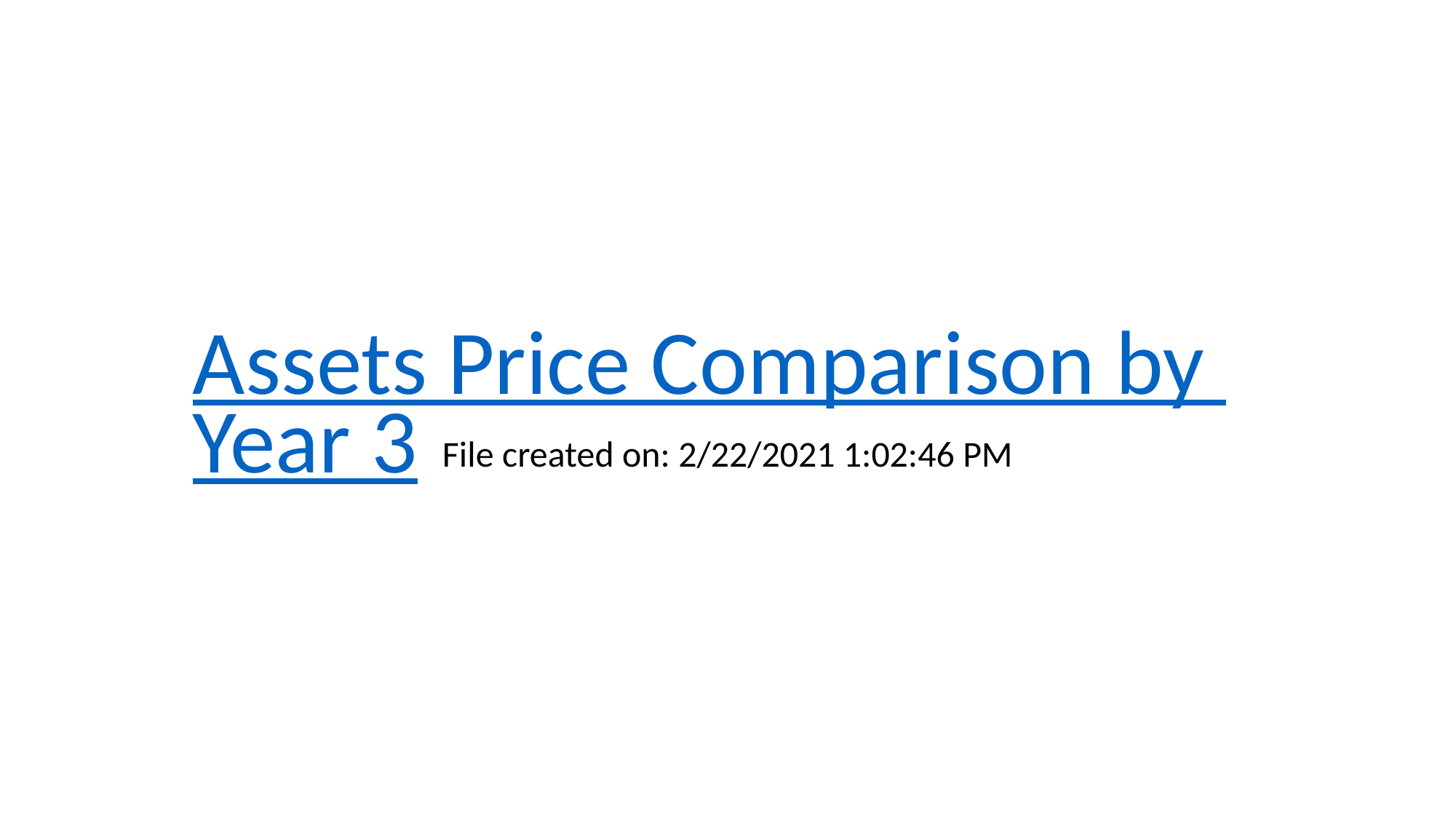

# Assets Price Comparison by Year 3
File created on: 2/22/2021 1:02:46 PM